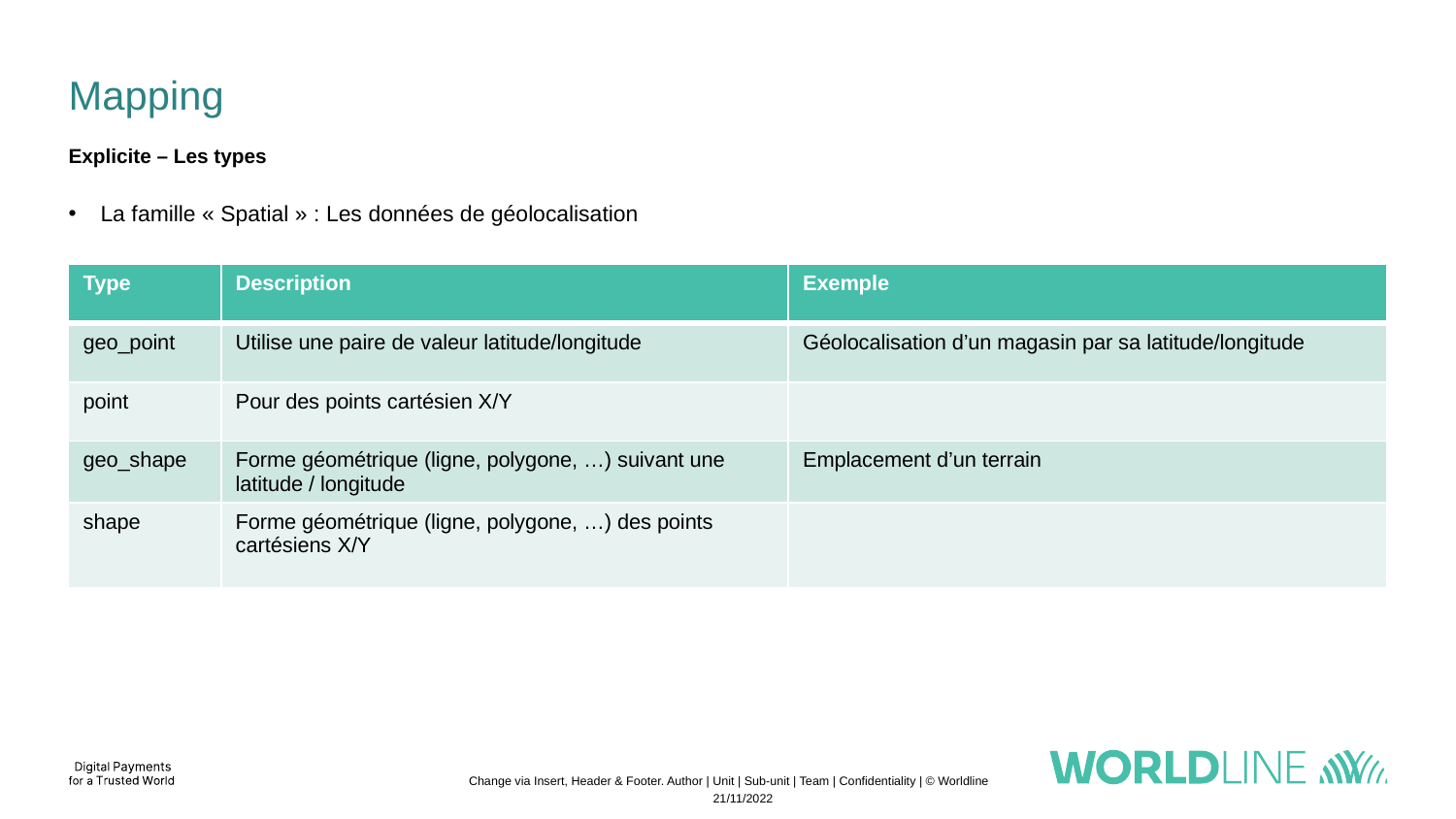

# Mapping
Explicite – Les types
La famille « Spatial » : Les données de géolocalisation
| Type | Description | Exemple |
| --- | --- | --- |
| geo\_point | Utilise une paire de valeur latitude/longitude | Géolocalisation d’un magasin par sa latitude/longitude |
| point | Pour des points cartésien X/Y |  |
| geo\_shape | Forme géométrique (ligne, polygone, …) suivant une latitude / longitude | Emplacement d’un terrain |
| shape | Forme géométrique (ligne, polygone, …) des points cartésiens X/Y |  |
Change via Insert, Header & Footer. Author | Unit | Sub-unit | Team | Confidentiality | © Worldline
21/11/2022